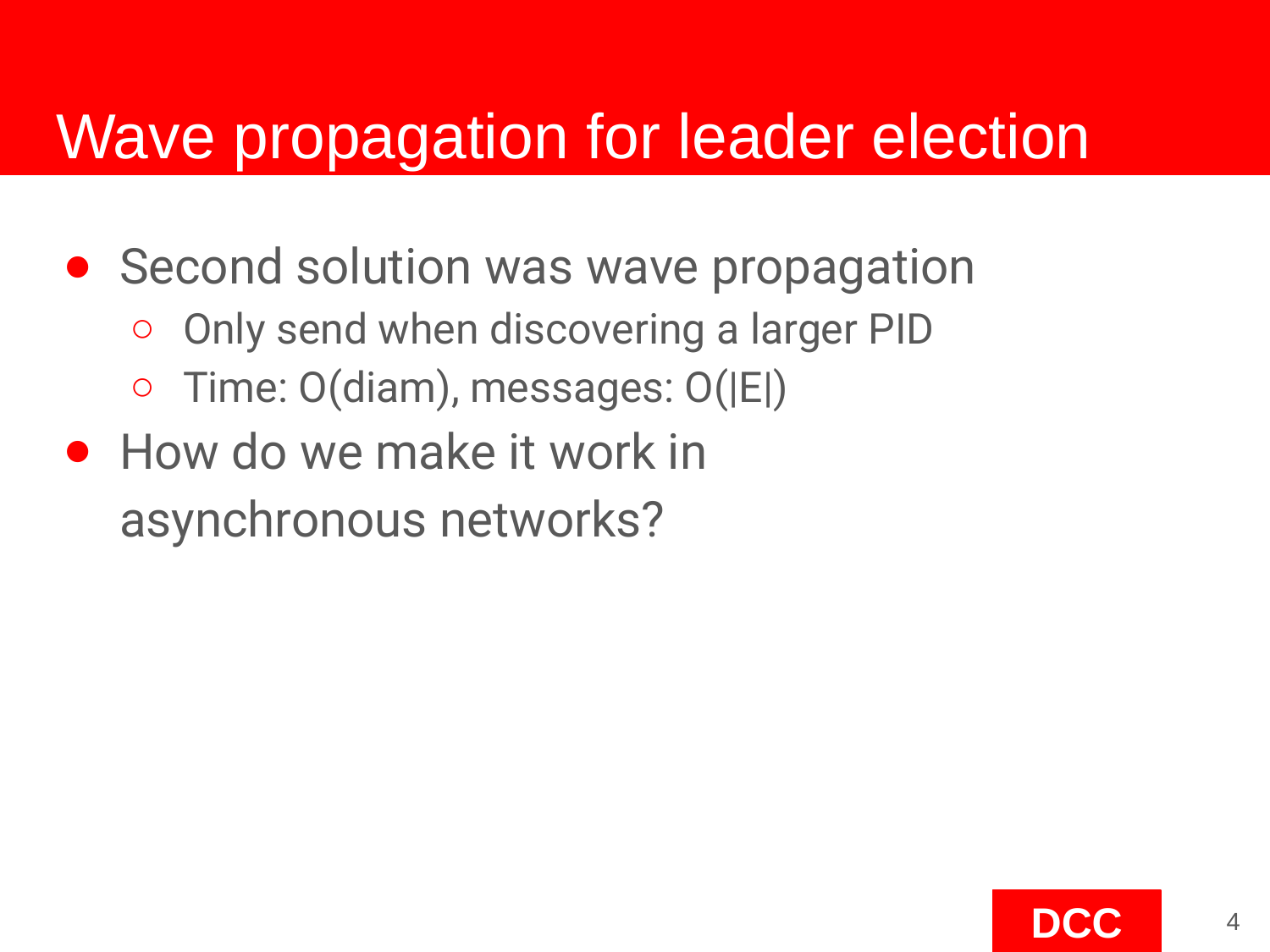

# Wave propagation for leader election
Second solution was wave propagation
Only send when discovering a larger PID
Time: O(diam), messages: O(|E|)
How do we make it work in
asynchronous networks?
4